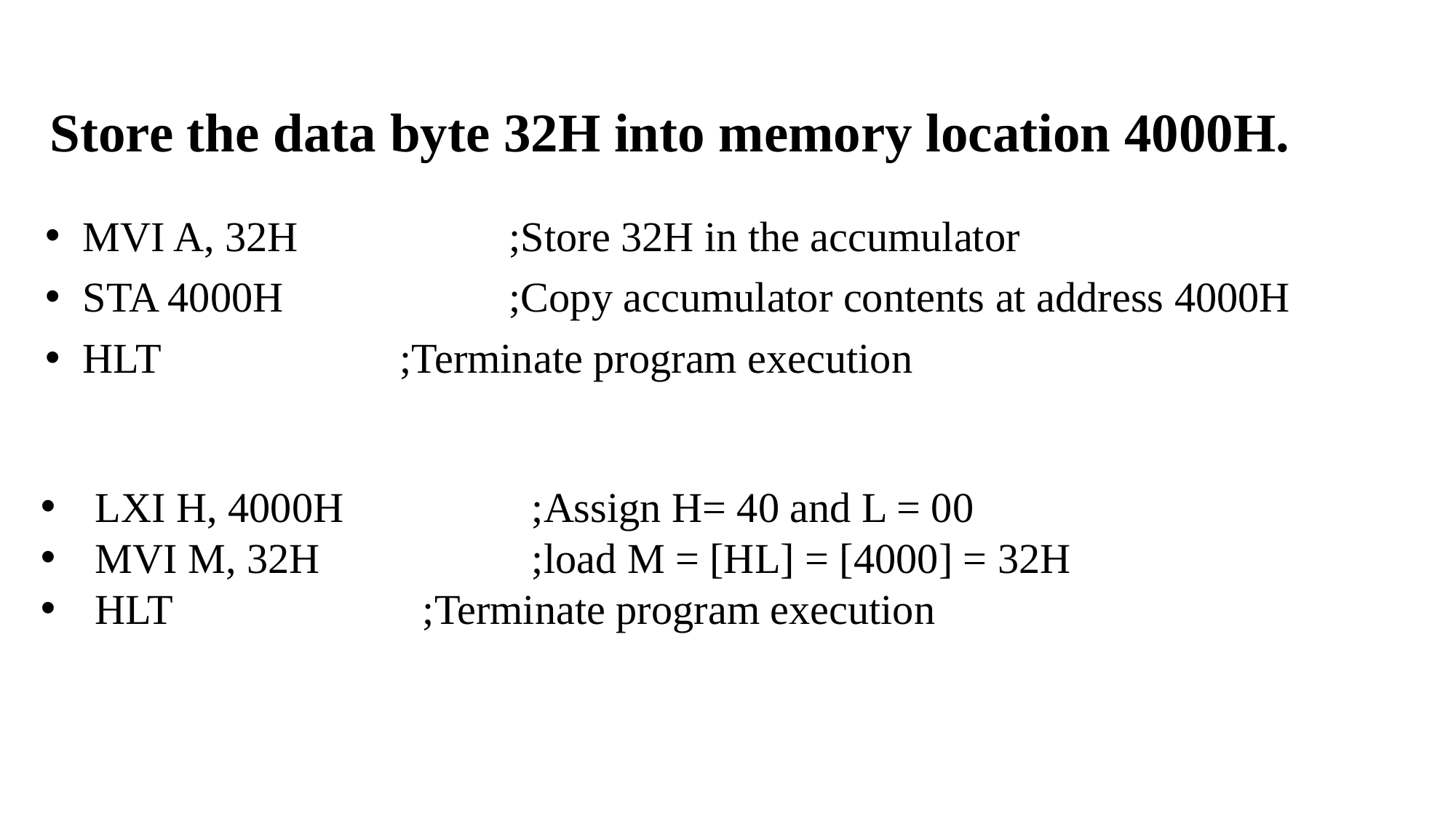

# Store the data byte 32H into memory location 4000H.
 MVI A, 32H 		;Store 32H in the accumulator
 STA 4000H 		;Copy accumulator contents at address 4000H
 HLT 			;Terminate program execution

LXI H, 4000H		;Assign H= 40 and L = 00
MVI M, 32H		;load M = [HL] = [4000] = 32H
HLT			;Terminate program execution